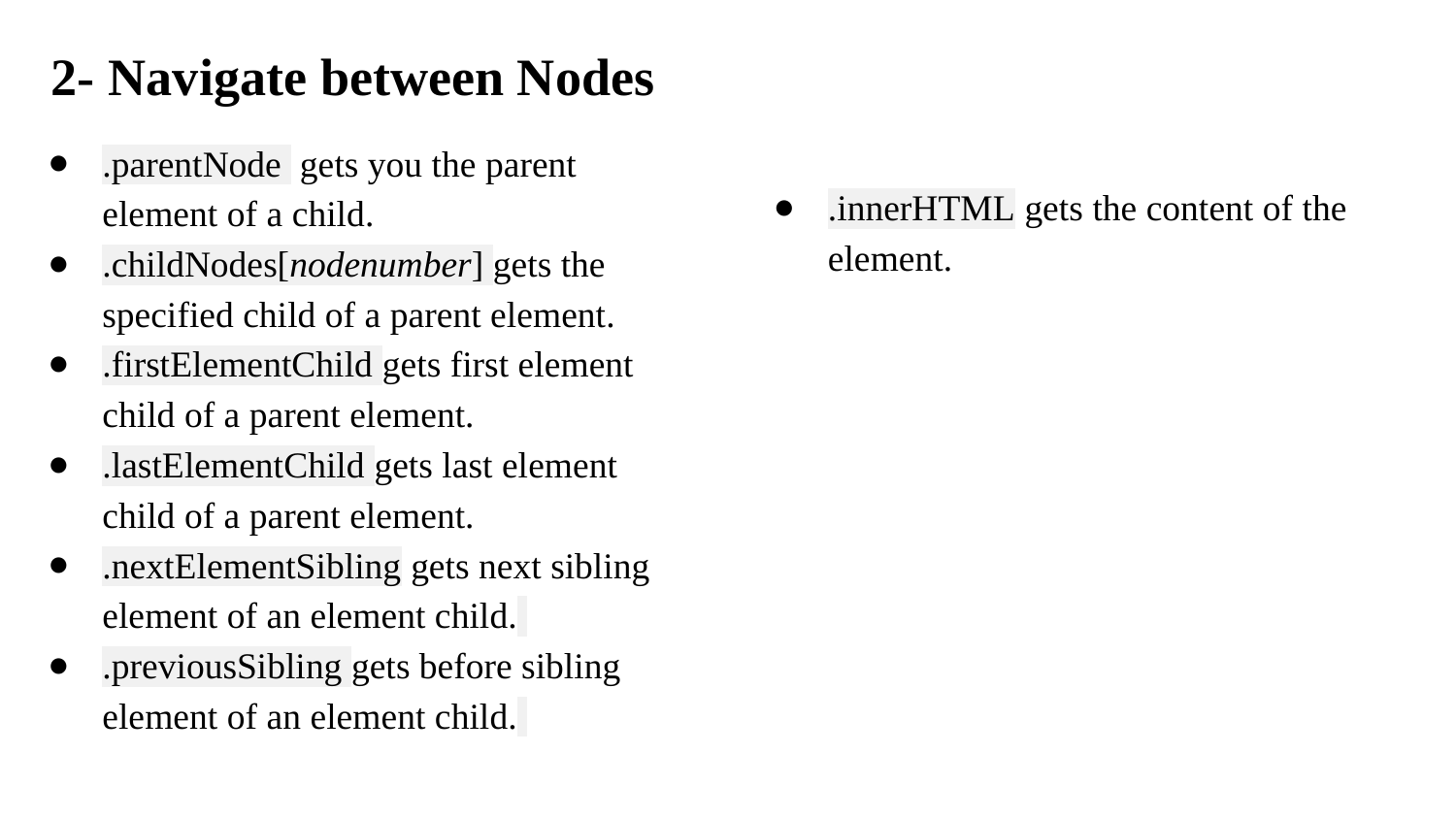

# 2- Navigate between Nodes
.parentNode  gets you the parent element of a child.
.childNodes[nodenumber] gets the specified child of a parent element.
.firstElementChild gets first element child of a parent element.
.lastElementChild gets last element child of a parent element.
.nextElementSibling gets next sibling element of an element child.
.previousSibling gets before sibling element of an element child.

.innerHTML gets the content of the element.